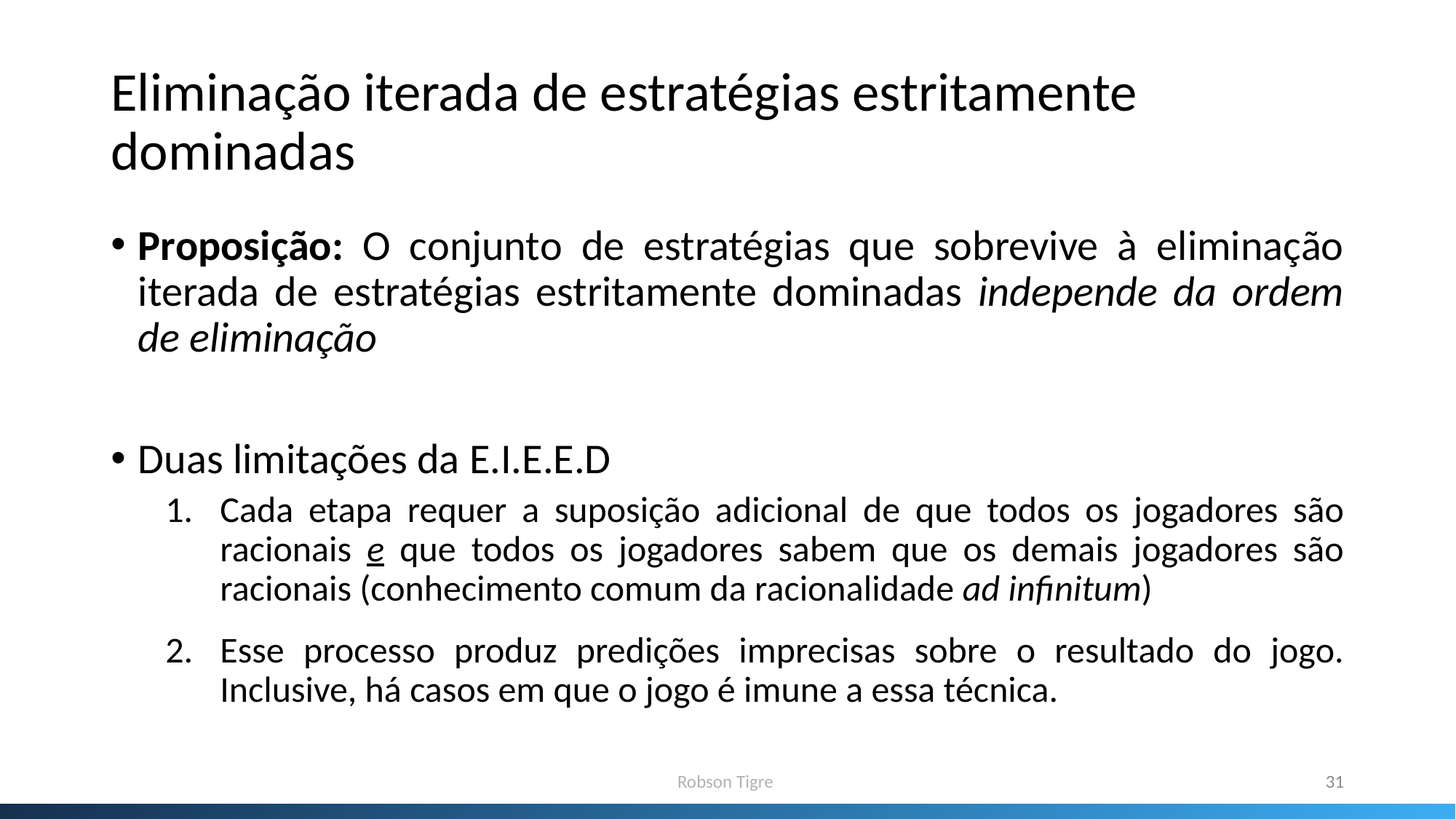

# Eliminação iterada de estratégias estritamente dominadas
Proposição: O conjunto de estratégias que sobrevive à eliminação iterada de estratégias estritamente dominadas independe da ordem de eliminação

Duas limitações da E.I.E.E.D
Cada etapa requer a suposição adicional de que todos os jogadores são racionais e que todos os jogadores sabem que os demais jogadores são racionais (conhecimento comum da racionalidade ad infinitum)
Esse processo produz predições imprecisas sobre o resultado do jogo. Inclusive, há casos em que o jogo é imune a essa técnica.

Robson Tigre
31